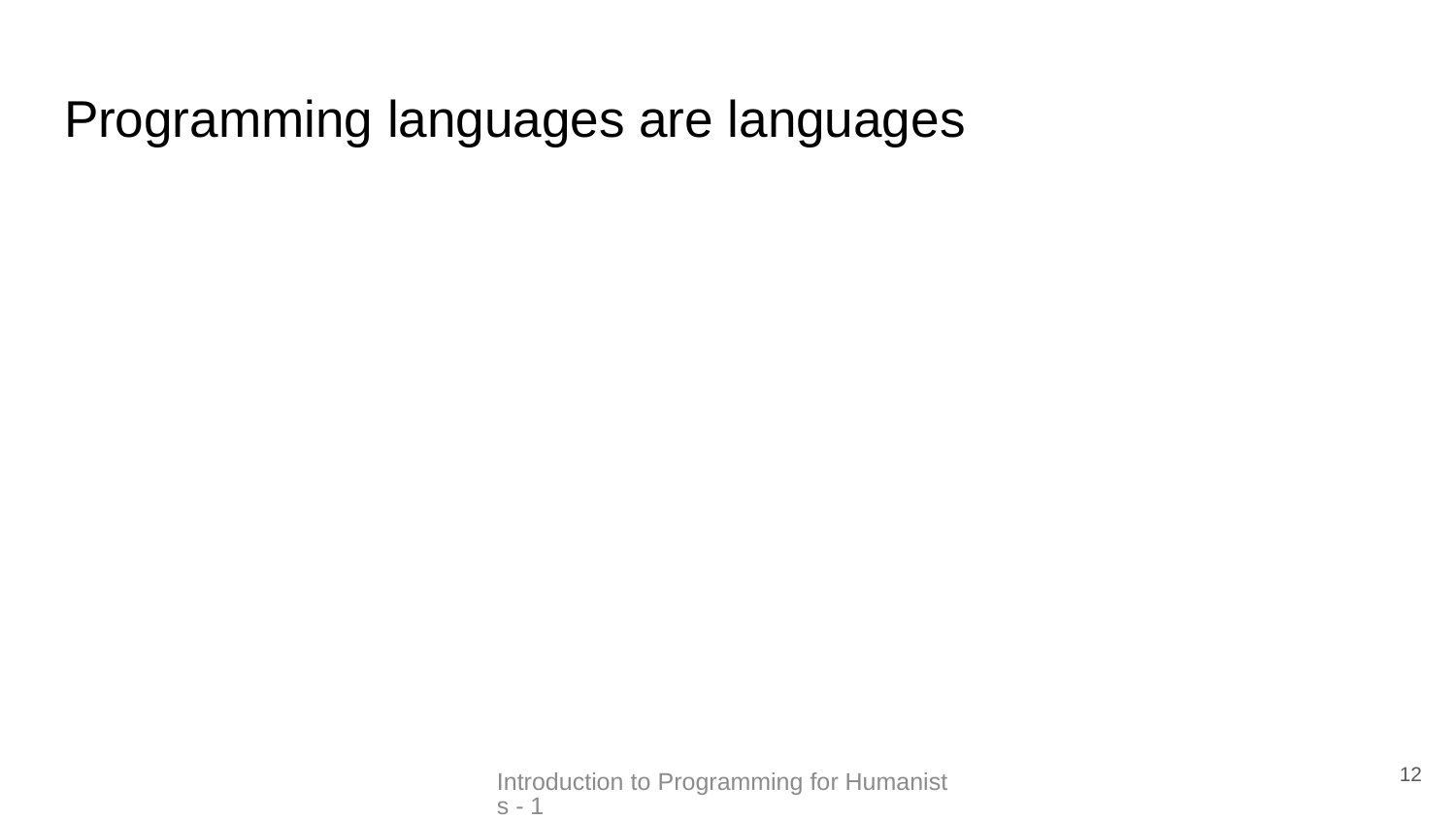

# Programming languages are languages

12
Introduction to Programming for Humanists - 1